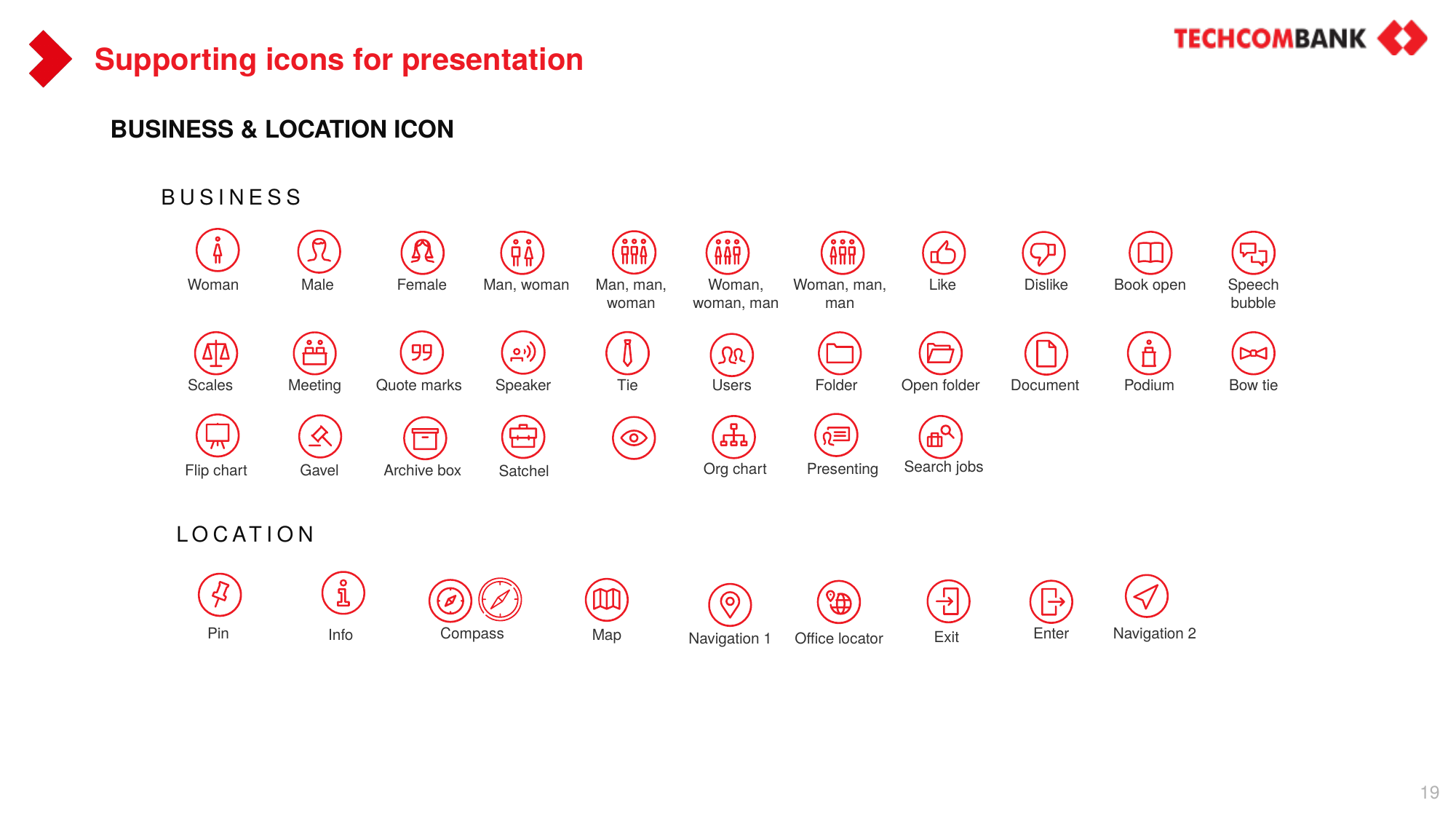

# Supporting icons for presentation
BUSINESS & LOCATION ICON
BUSINESS

Man, man, woman
Woman, woman, man
Woman, man, man
Speech bubble
Woman
Male
Female
Man, woman
Like
Dislike
Book open

Scales
Meeting
Quote marks
Speaker
Tie
Users
Folder
Open folder
Document
Podium
Bow tie

Search jobs
Presenting
Org chart
Flip chart
Gavel
Archive box
Satchel
LOCATION

Pin
Enter
Navigation 2
Compass
Info
Map
Exit
Navigation 1
Office locator
19